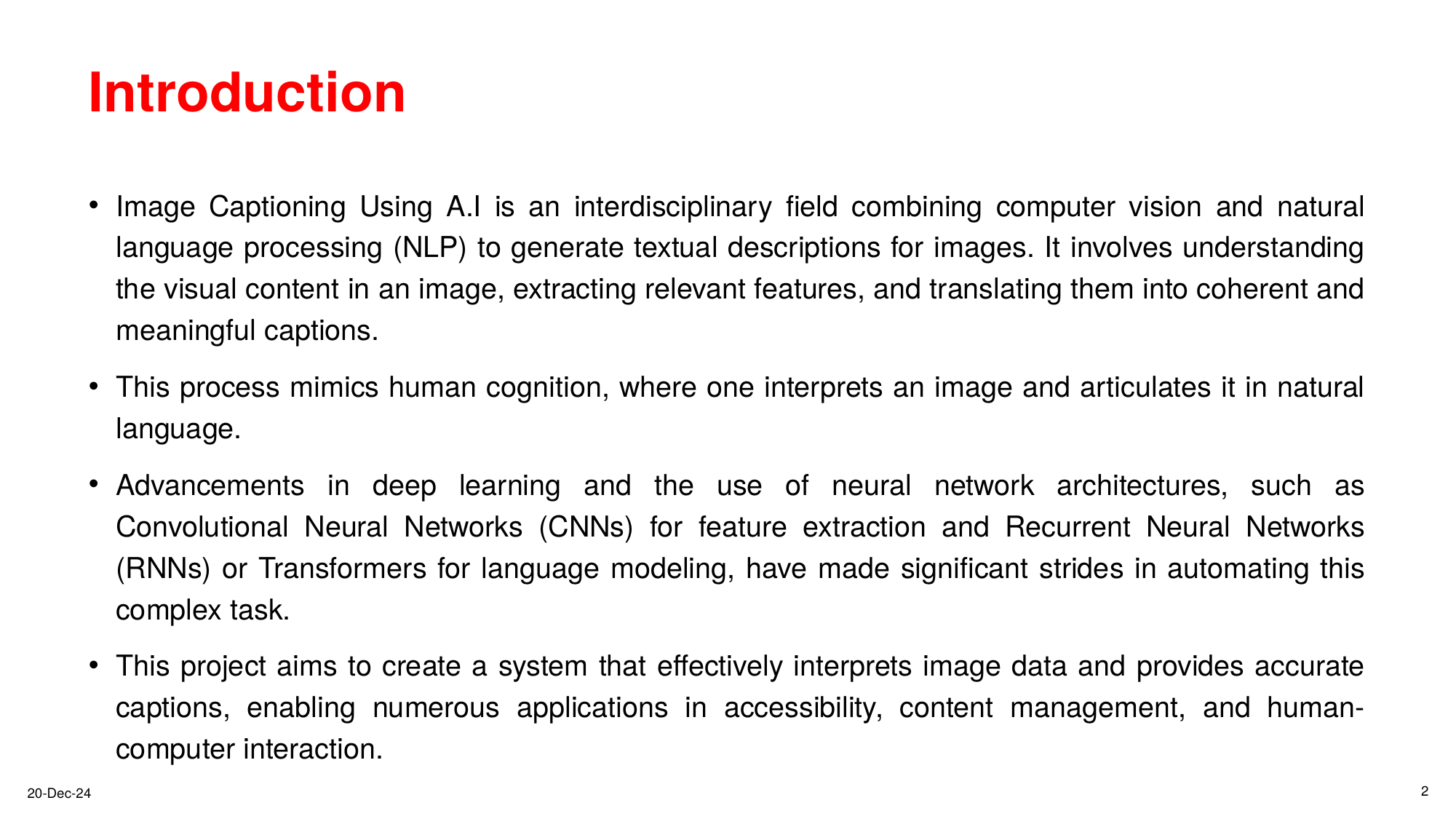

# Introduction
Image Captioning Using A.I is an interdisciplinary field combining computer vision and natural language processing (NLP) to generate textual descriptions for images. It involves understanding the visual content in an image, extracting relevant features, and translating them into coherent and meaningful captions.
This process mimics human cognition, where one interprets an image and articulates it in natural language.
Advancements in deep learning and the use of neural network architectures, such as Convolutional Neural Networks (CNNs) for feature extraction and Recurrent Neural Networks (RNNs) or Transformers for language modeling, have made significant strides in automating this complex task.
This project aims to create a system that effectively interprets image data and provides accurate captions, enabling numerous applications in accessibility, content management, and human-computer interaction.
20-Dec-24
2